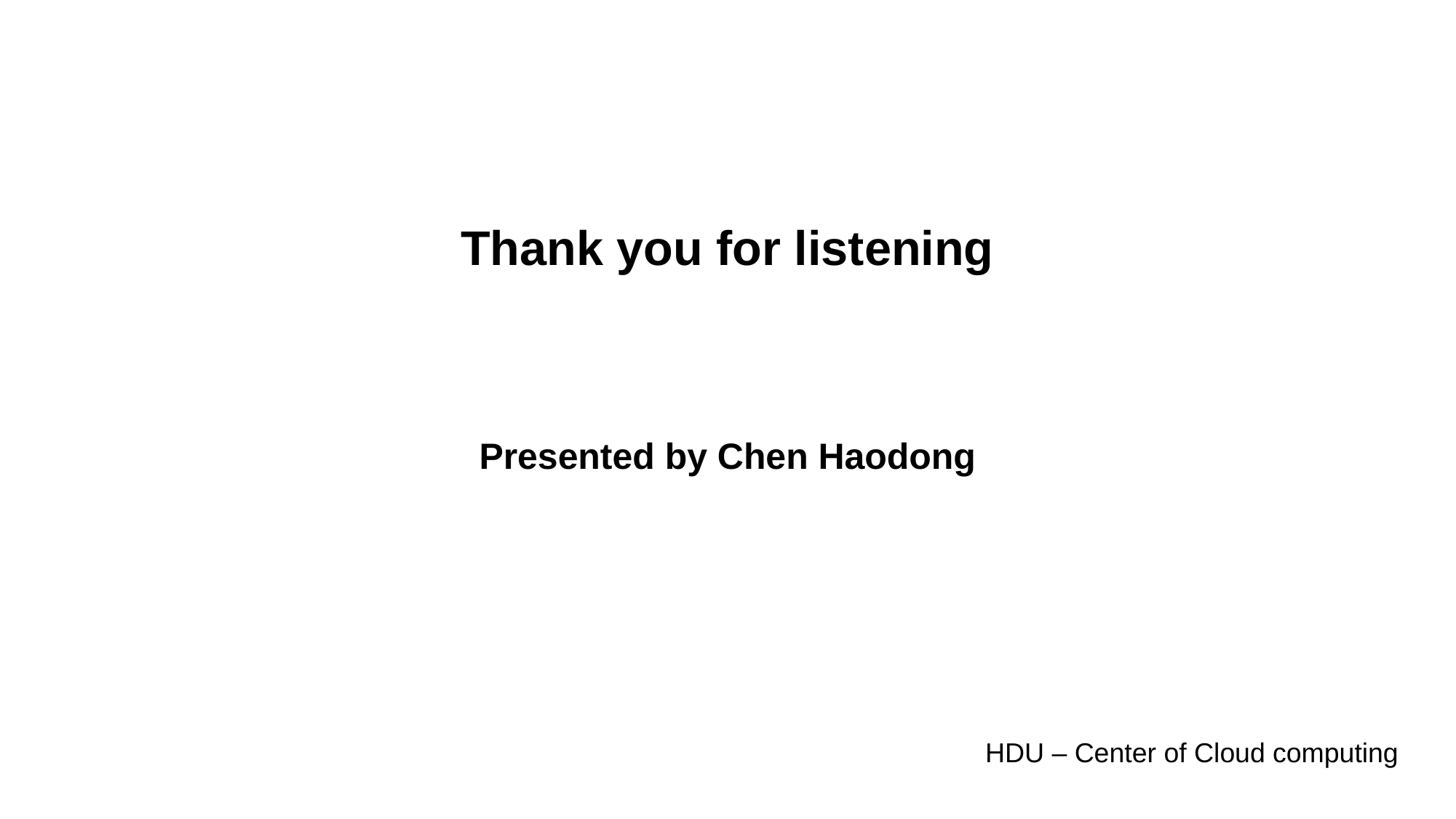

# Thank you for listening
Presented by Chen Haodong
HDU – Center of Cloud computing